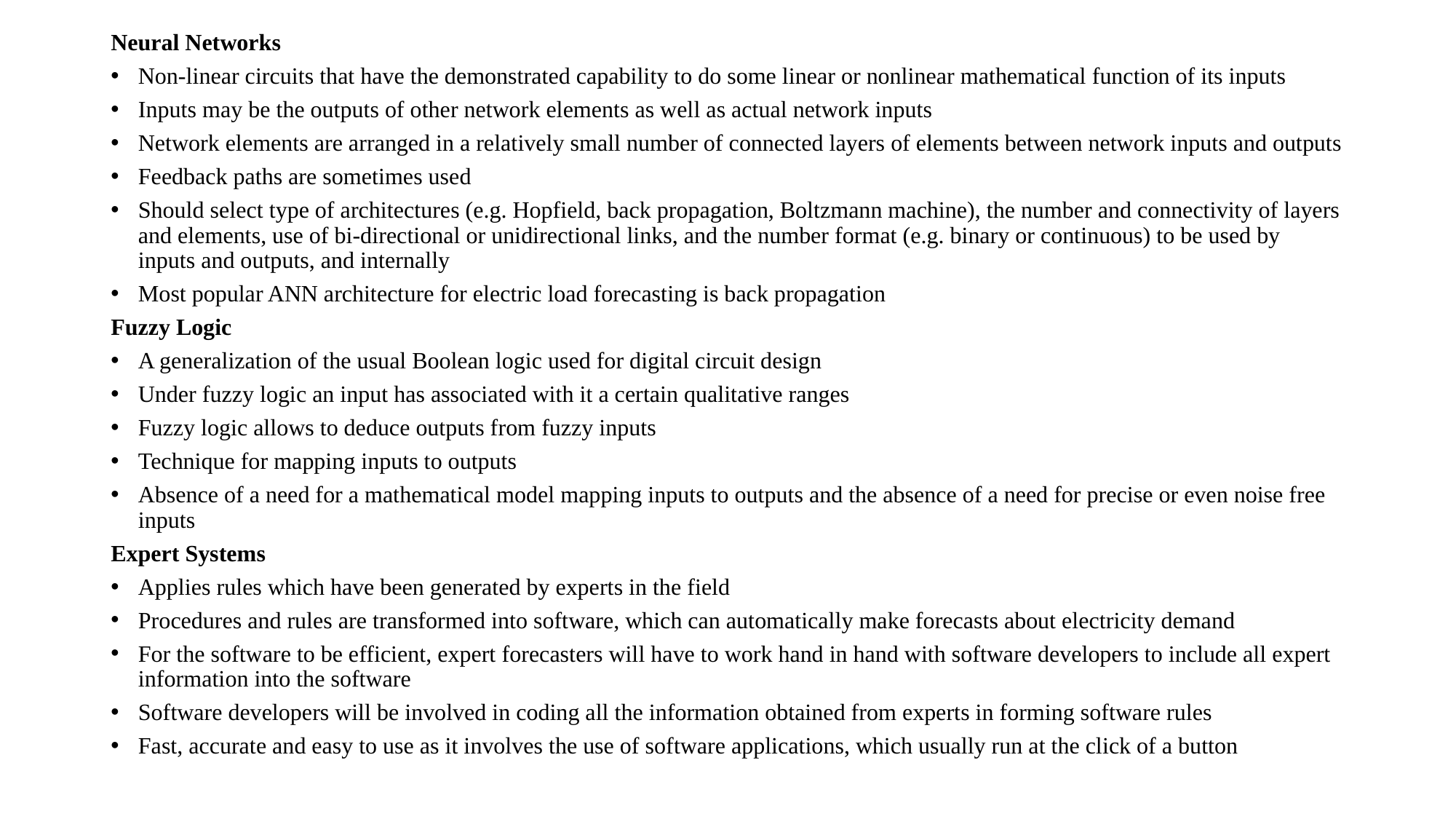

Neural Networks
Non-linear circuits that have the demonstrated capability to do some linear or nonlinear mathematical function of its inputs
Inputs may be the outputs of other network elements as well as actual network inputs
Network elements are arranged in a relatively small number of connected layers of elements between network inputs and outputs
Feedback paths are sometimes used
Should select type of architectures (e.g. Hopfield, back propagation, Boltzmann machine), the number and connectivity of layers and elements, use of bi-directional or unidirectional links, and the number format (e.g. binary or continuous) to be used by inputs and outputs, and internally
Most popular ANN architecture for electric load forecasting is back propagation
Fuzzy Logic
A generalization of the usual Boolean logic used for digital circuit design
Under fuzzy logic an input has associated with it a certain qualitative ranges
Fuzzy logic allows to deduce outputs from fuzzy inputs
Technique for mapping inputs to outputs
Absence of a need for a mathematical model mapping inputs to outputs and the absence of a need for precise or even noise free inputs
Expert Systems
Applies rules which have been generated by experts in the field
Procedures and rules are transformed into software, which can automatically make forecasts about electricity demand
For the software to be efficient, expert forecasters will have to work hand in hand with software developers to include all expert information into the software
Software developers will be involved in coding all the information obtained from experts in forming software rules
Fast, accurate and easy to use as it involves the use of software applications, which usually run at the click of a button